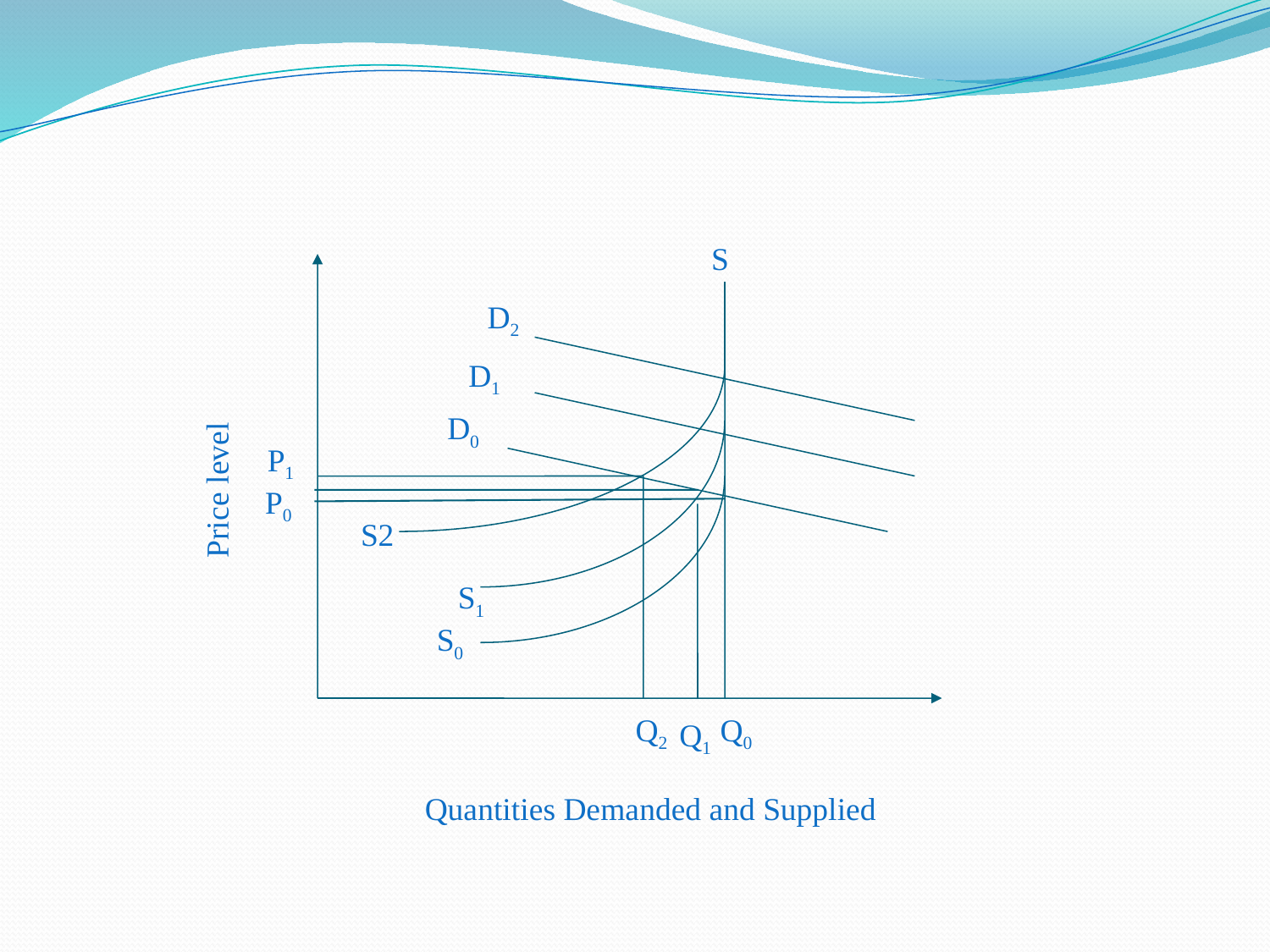

S

D2
D1
D0
P1
Price level
P0

S2
S1
S0
Q2
Q0
Q1
Quantities Demanded and Supplied